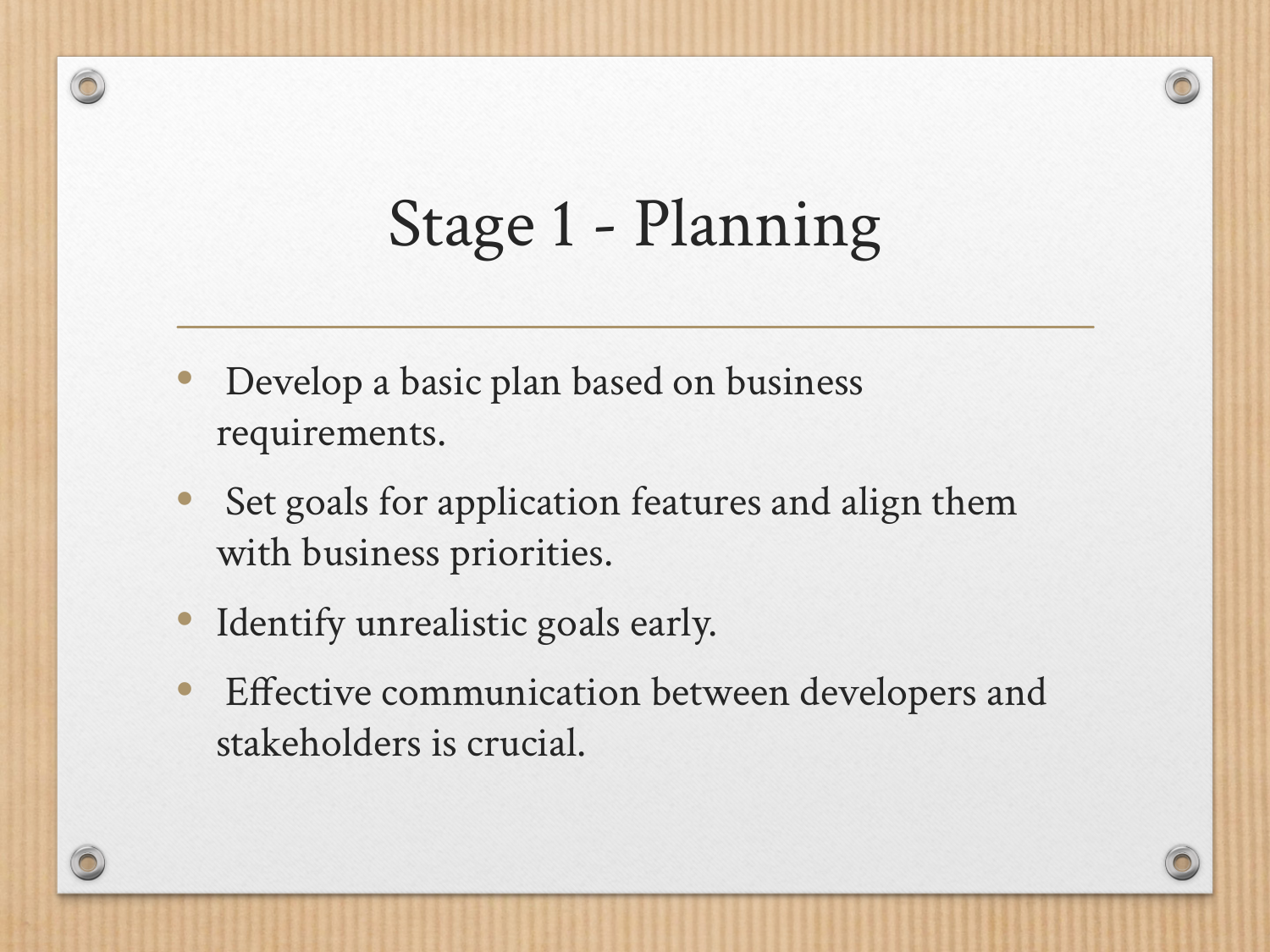

# Stage 1 - Planning
 Develop a basic plan based on business requirements.
 Set goals for application features and align them with business priorities.
Identify unrealistic goals early.
 Effective communication between developers and stakeholders is crucial.